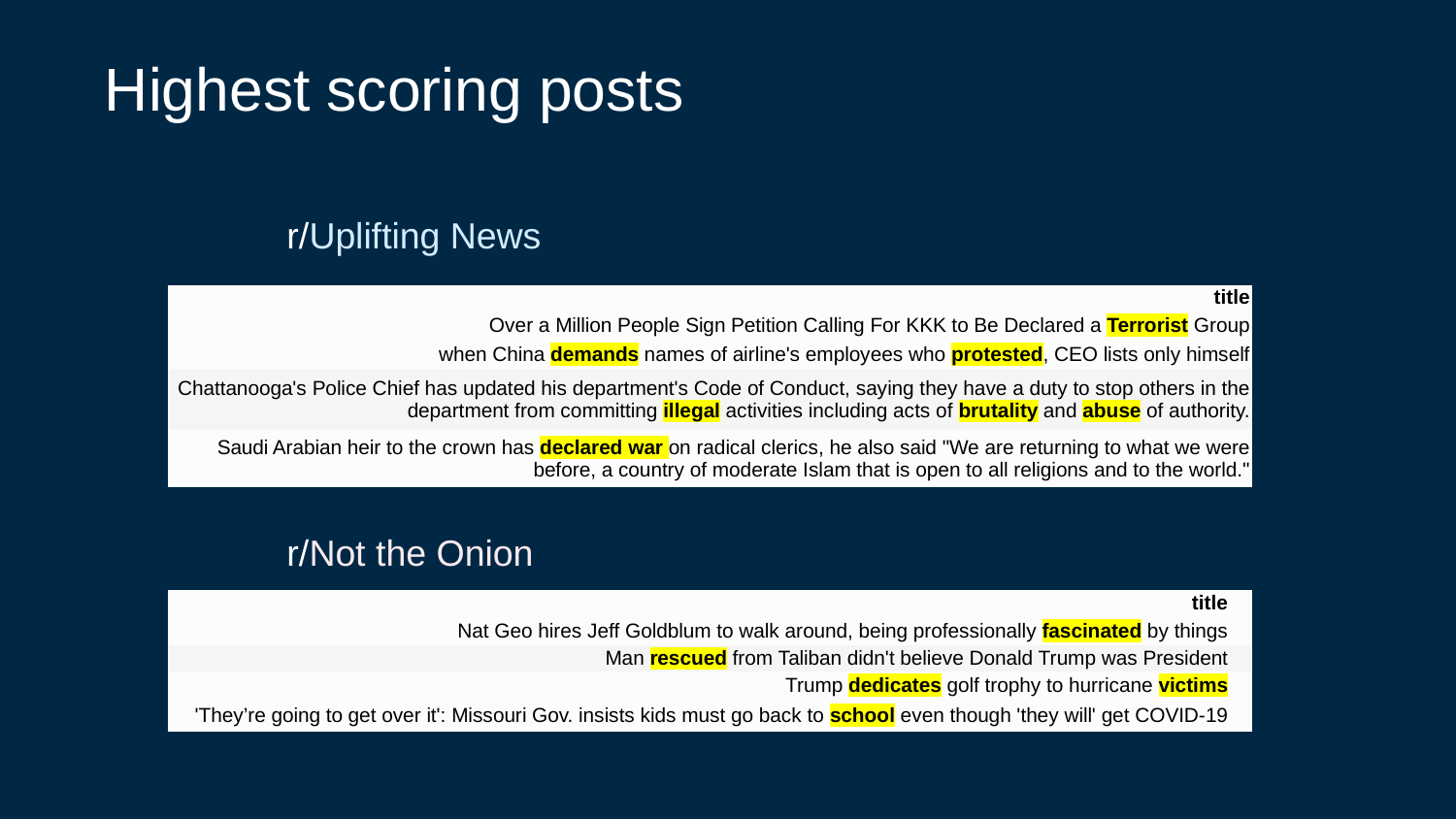

# Highest scoring posts
r/Uplifting News
| title |
| --- |
| Over a Million People Sign Petition Calling For KKK to Be Declared a Terrorist Group |
| when China demands names of airline's employees who protested, CEO lists only himself |
| Chattanooga's Police Chief has updated his department's Code of Conduct, saying they have a duty to stop others in the department from committing illegal activities including acts of brutality and abuse of authority. |
| Saudi Arabian heir to the crown has declared war on radical clerics, he also said "We are returning to what we were before, a country of moderate Islam that is open to all religions and to the world." |
r/Not the Onion
|  | title |  |
| --- | --- | --- |
|  | Nat Geo hires Jeff Goldblum to walk around, being professionally fascinated by things |  |
|  | Man rescued from Taliban didn't believe Donald Trump was President |  |
|  | Trump dedicates golf trophy to hurricane victims |  |
|  | 'They’re going to get over it': Missouri Gov. insists kids must go back to school even though 'they will' get COVID-19 |  |